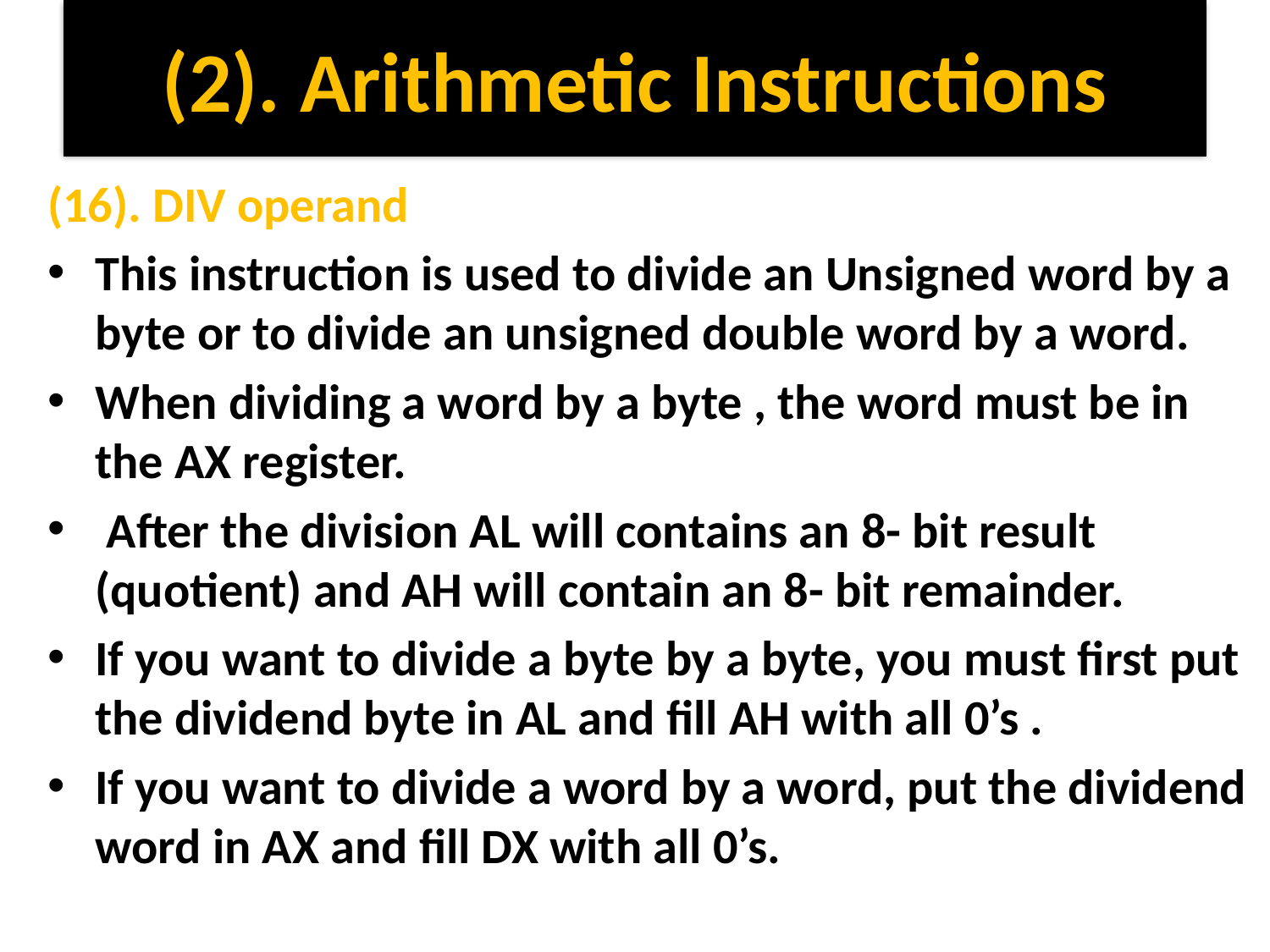

# (2). Arithmetic Instructions
(16). DIV operand
This instruction is used to divide an Unsigned word by a byte or to divide an unsigned double word by a word.
When dividing a word by a byte , the word must be in the AX register.
 After the division AL will contains an 8- bit result (quotient) and AH will contain an 8- bit remainder.
If you want to divide a byte by a byte, you must first put the dividend byte in AL and fill AH with all 0’s .
If you want to divide a word by a word, put the dividend word in AX and fill DX with all 0’s.